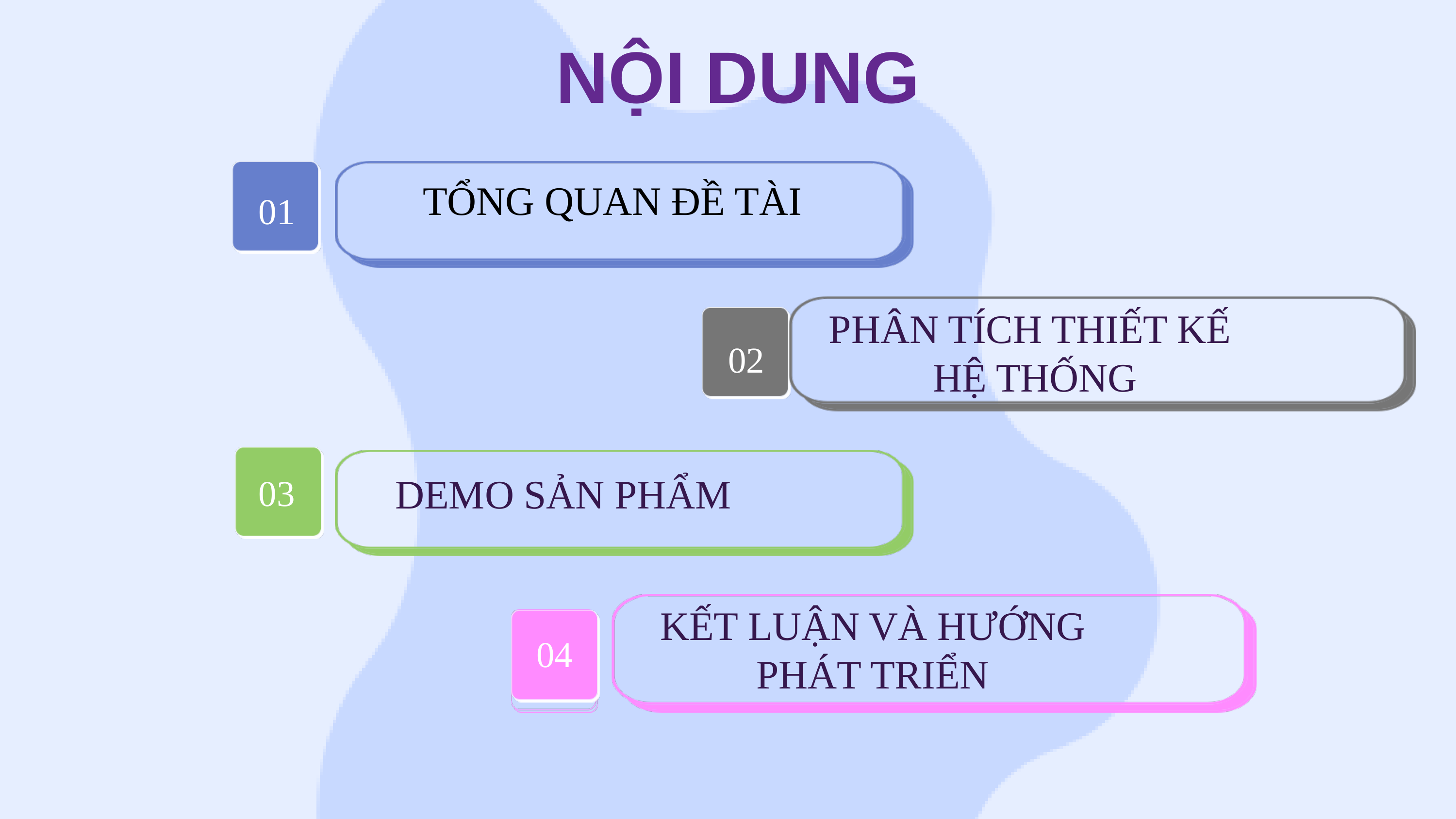

NỘI DUNG
01

TỔNG QUAN ĐỀ TÀI

PHÂN TÍCH THIẾT KẾ
HỆ THỐNG
02

03

DEMO SẢN PHẨM

KẾT LUẬN VÀ HƯỚNG PHÁT TRIỂN
04